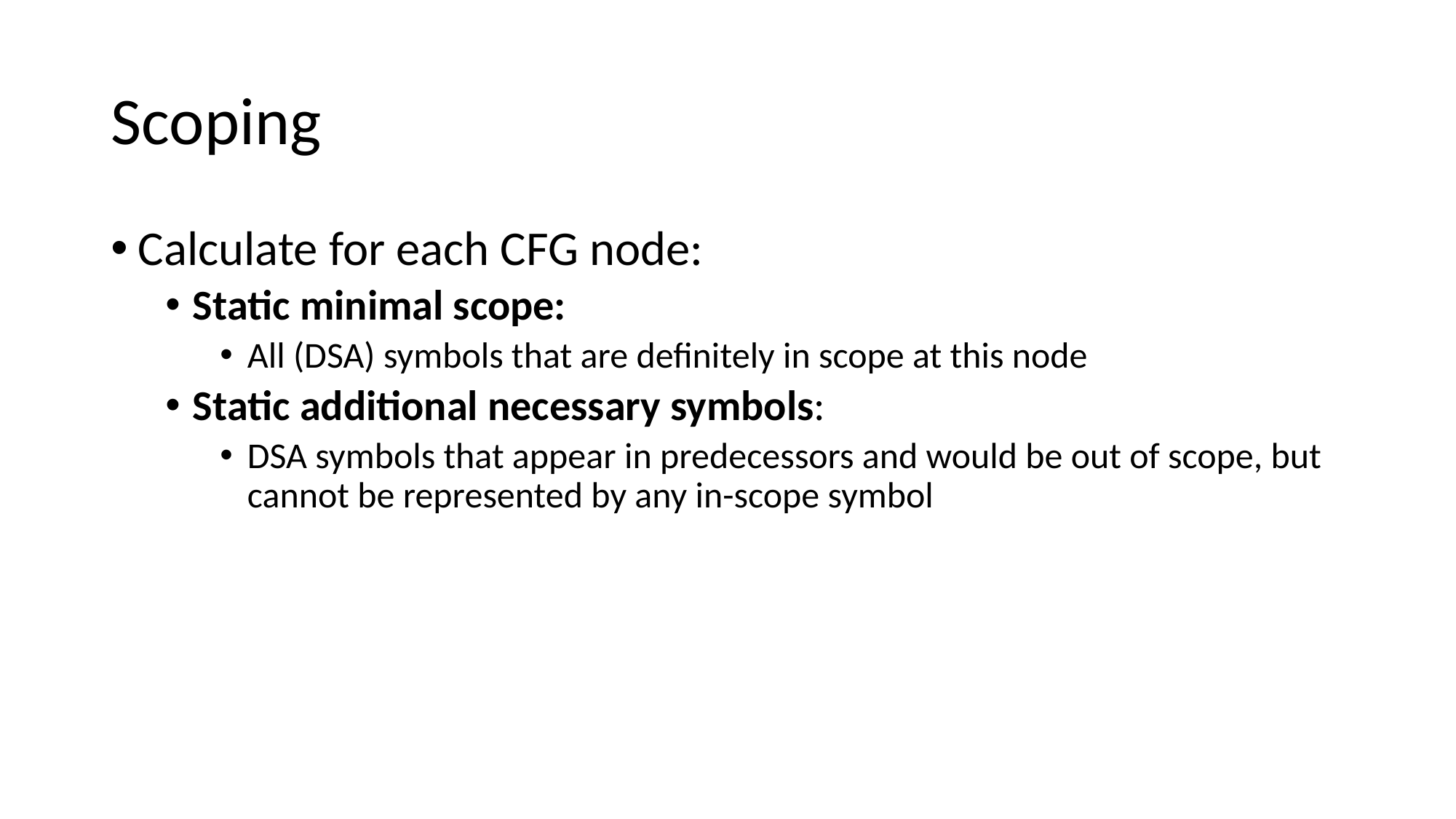

# Scoping
Calculate for each CFG node:
Static minimal scope:
All (DSA) symbols that are definitely in scope at this node
Static additional necessary symbols:
DSA symbols that appear in predecessors and would be out of scope, but cannot be represented by any in-scope symbol